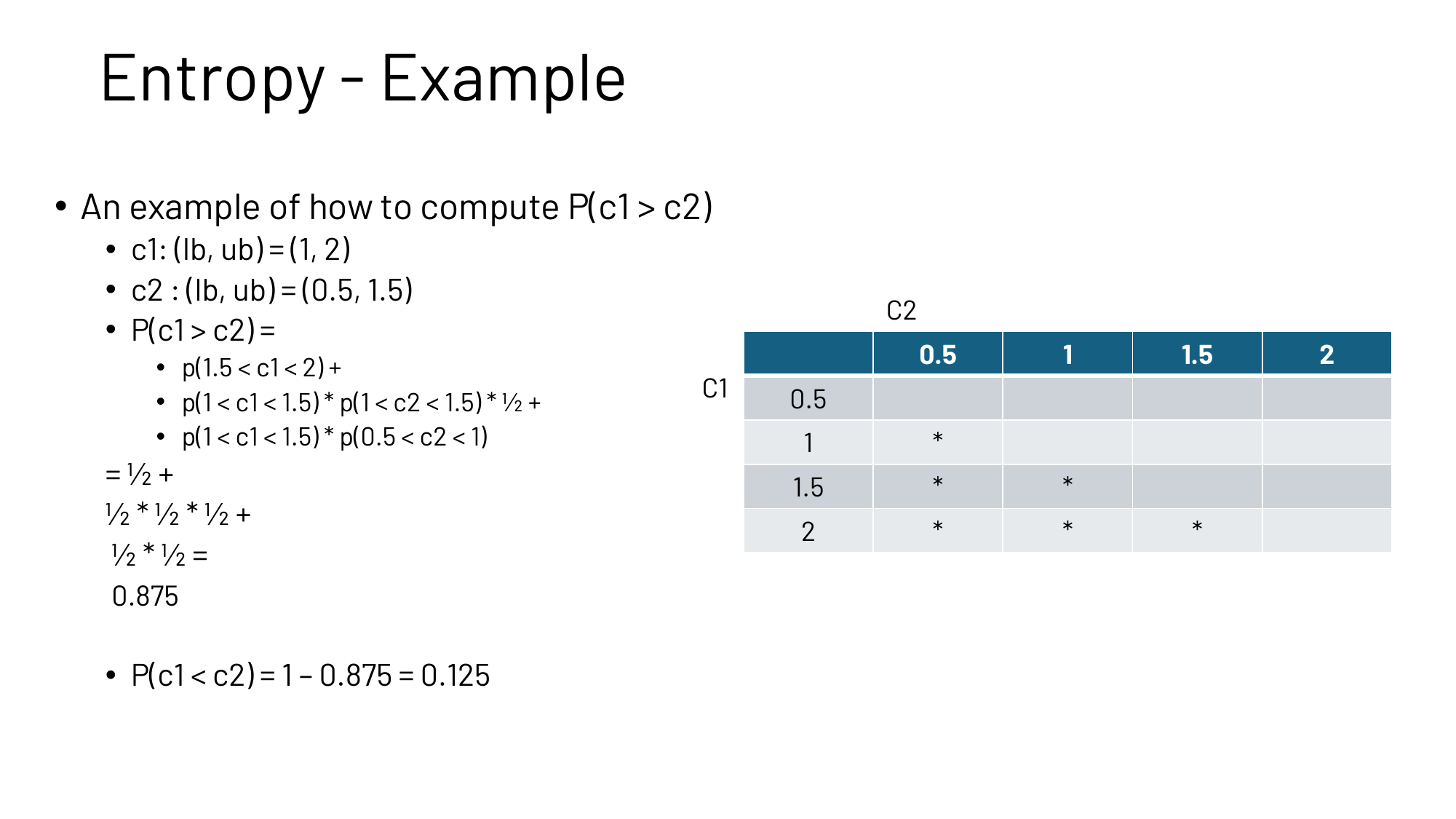

# Entropy - Example
An example of how to compute P(c1 > c2)
c1: (lb, ub) = (1, 2)
c2 : (lb, ub) = (0.5, 1.5)
P(c1 > c2) =
p(1.5 < c1 < 2) +
p(1 < c1 < 1.5) * p(1 < c2 < 1.5) * ½ +
p(1 < c1 < 1.5) * p(0.5 < c2 < 1)
	= ½ +
	½ * ½ * ½ +
	 ½ * ½ =
	 0.875

P(c1 < c2) = 1 – 0.875 = 0.125
C2
|  | 0.5 | 1 | 1.5 | 2 |
| --- | --- | --- | --- | --- |
| 0.5 |  |  |  |  |
| 1 | \* |  |  |  |
| 1.5 | \* | \* |  |  |
| 2 | \* | \* | \* |  |
C1